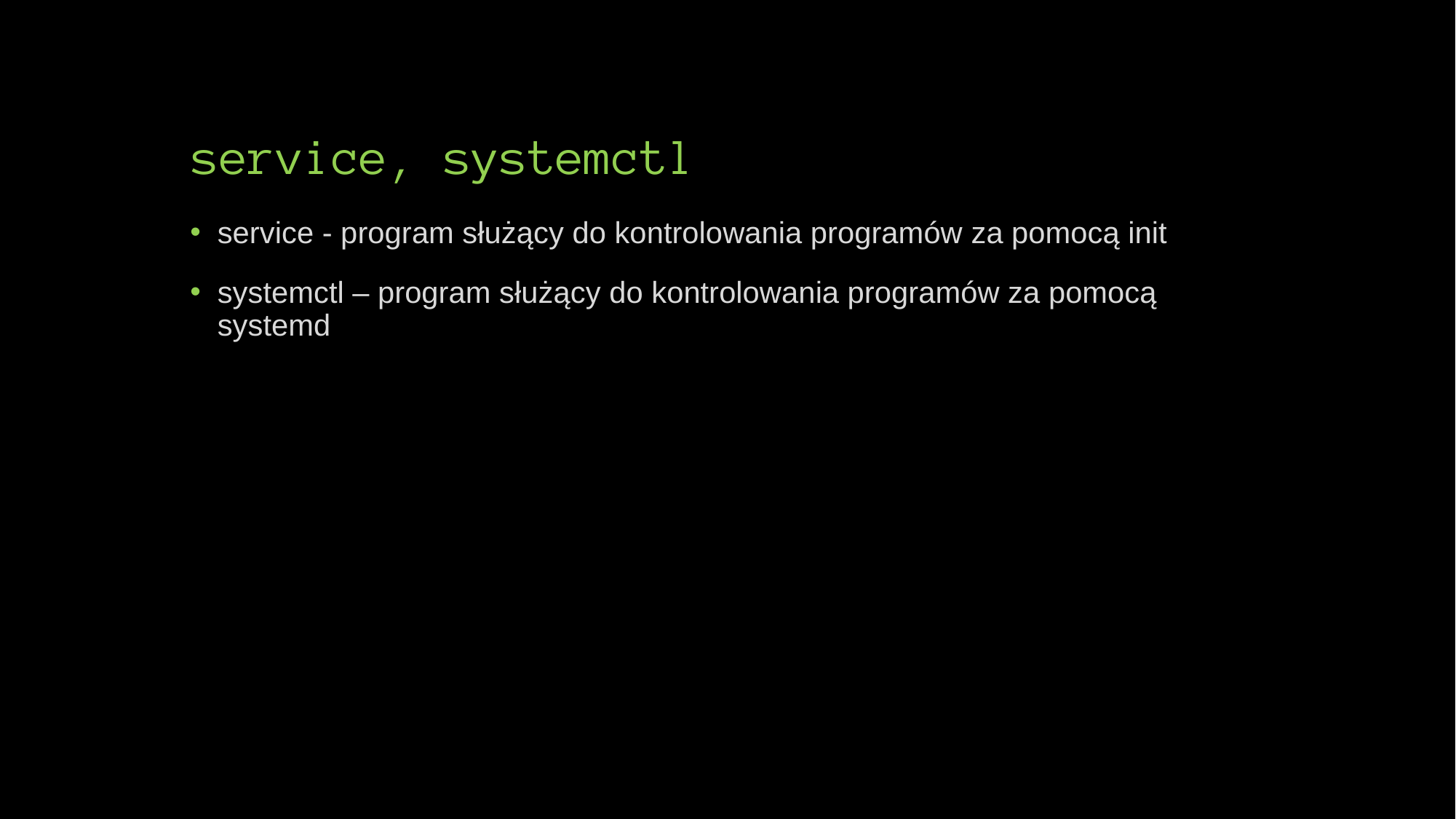

# service, systemctl
service - program służący do kontrolowania programów za pomocą init
systemctl – program służący do kontrolowania programów za pomocą systemd